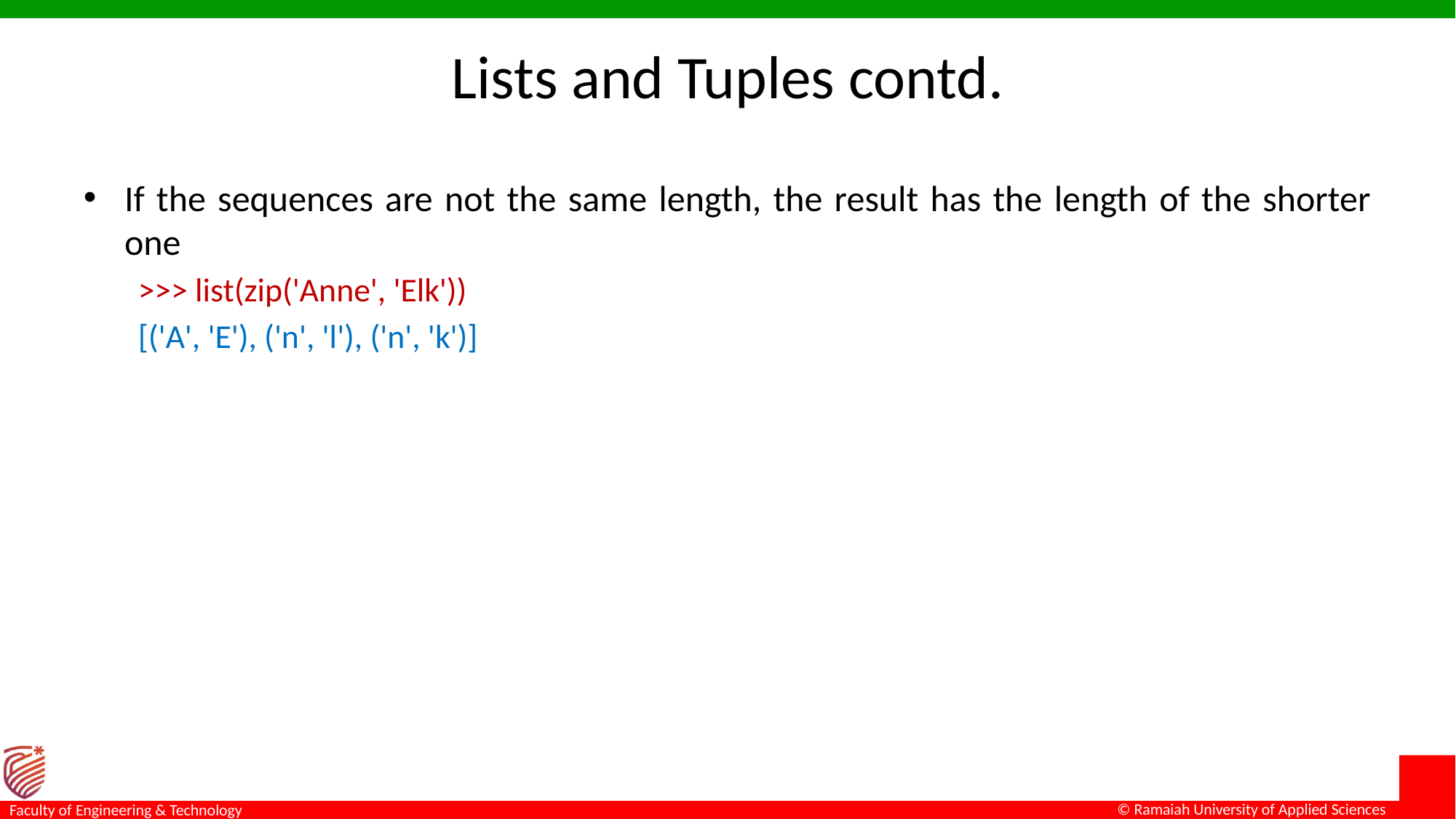

# Lists and Tuples contd.
If the sequences are not the same length, the result has the length of the shorter one
>>> list(zip('Anne', 'Elk'))
[('A', 'E'), ('n', 'l'), ('n', 'k')]